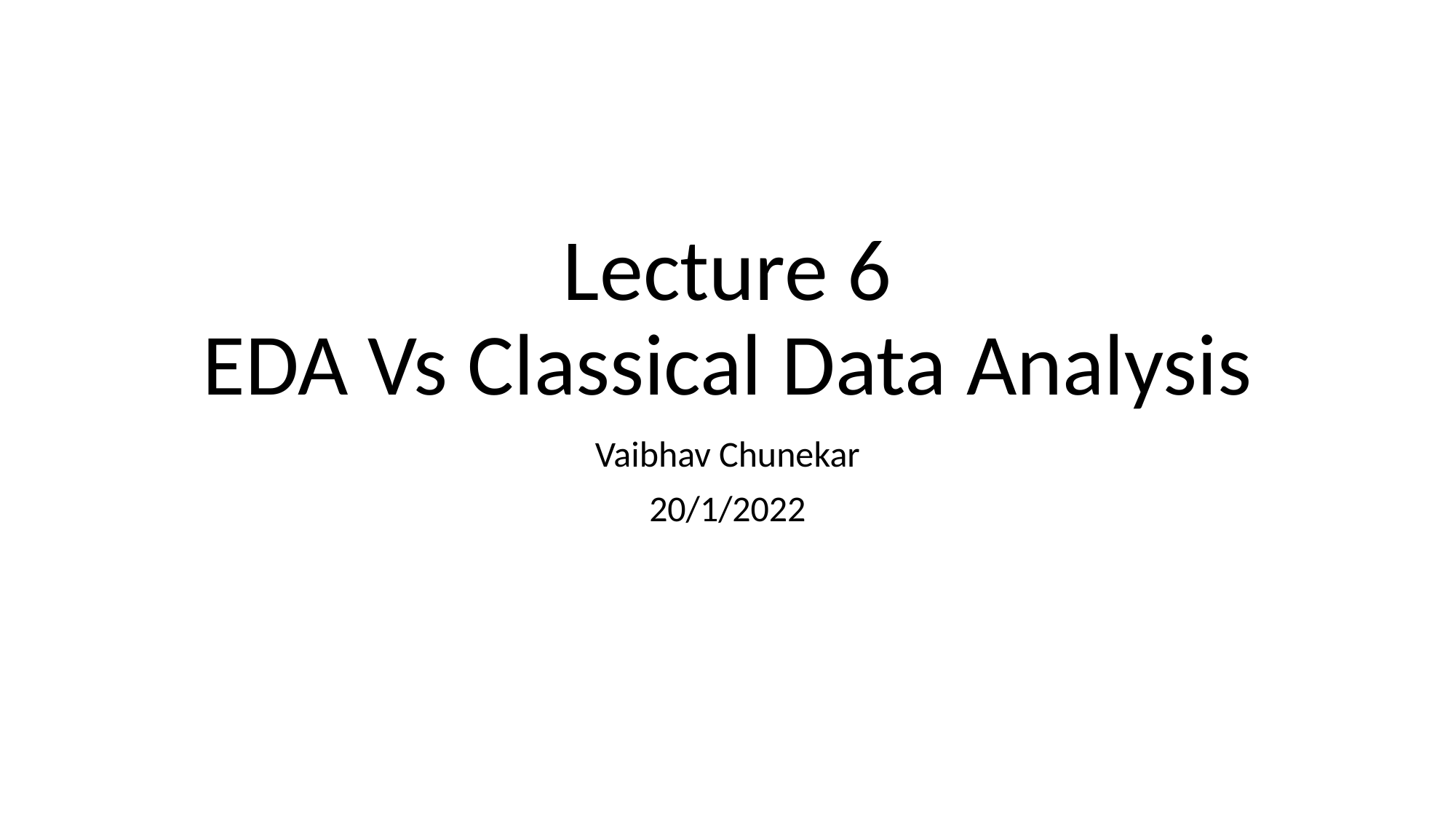

# Lecture 6 EDA Vs Classical Data Analysis
Vaibhav Chunekar
20/1/2022